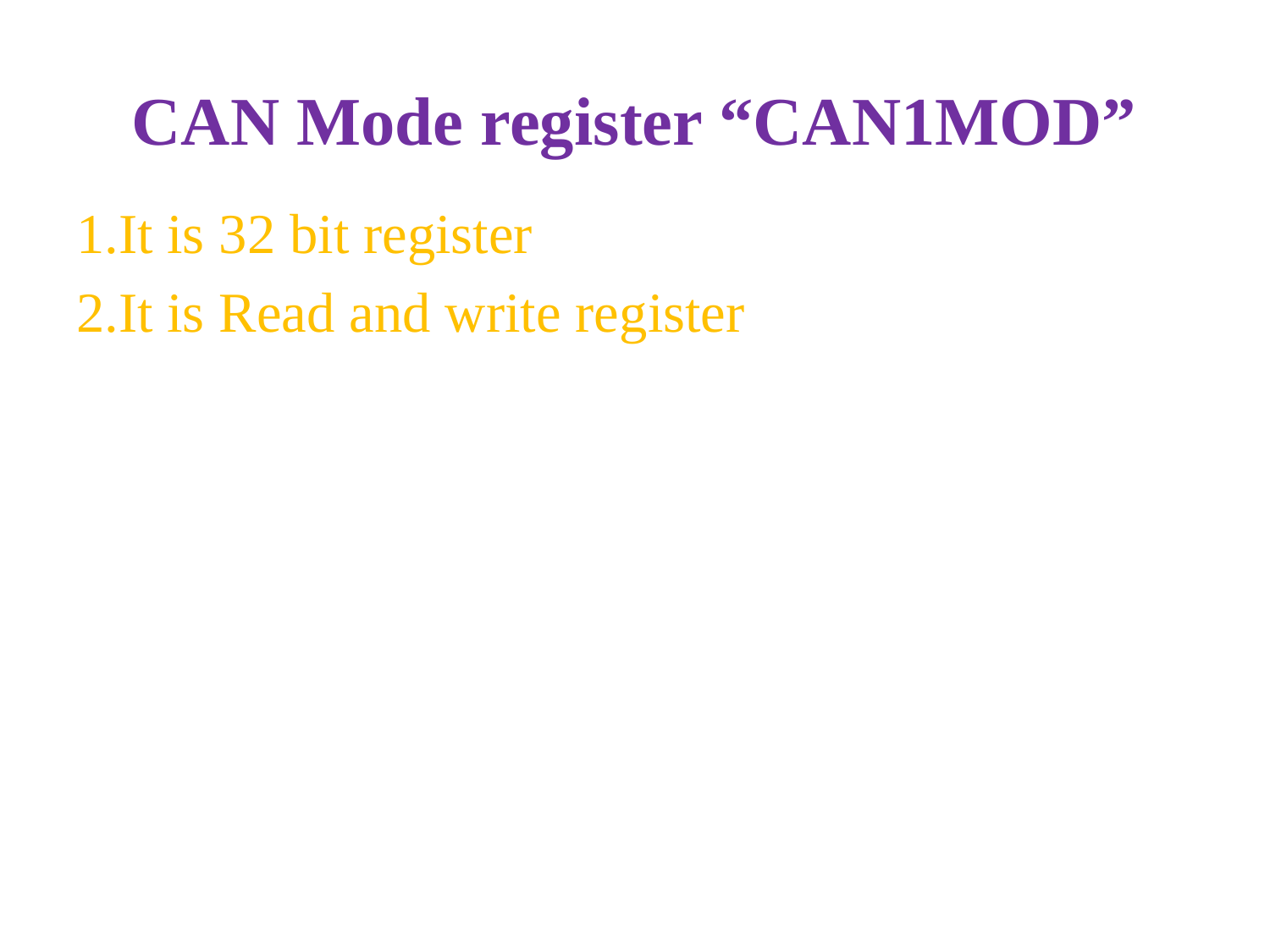

# CAN Mode register “CAN1MOD”
1.It is 32 bit register
2.It is Read and write register